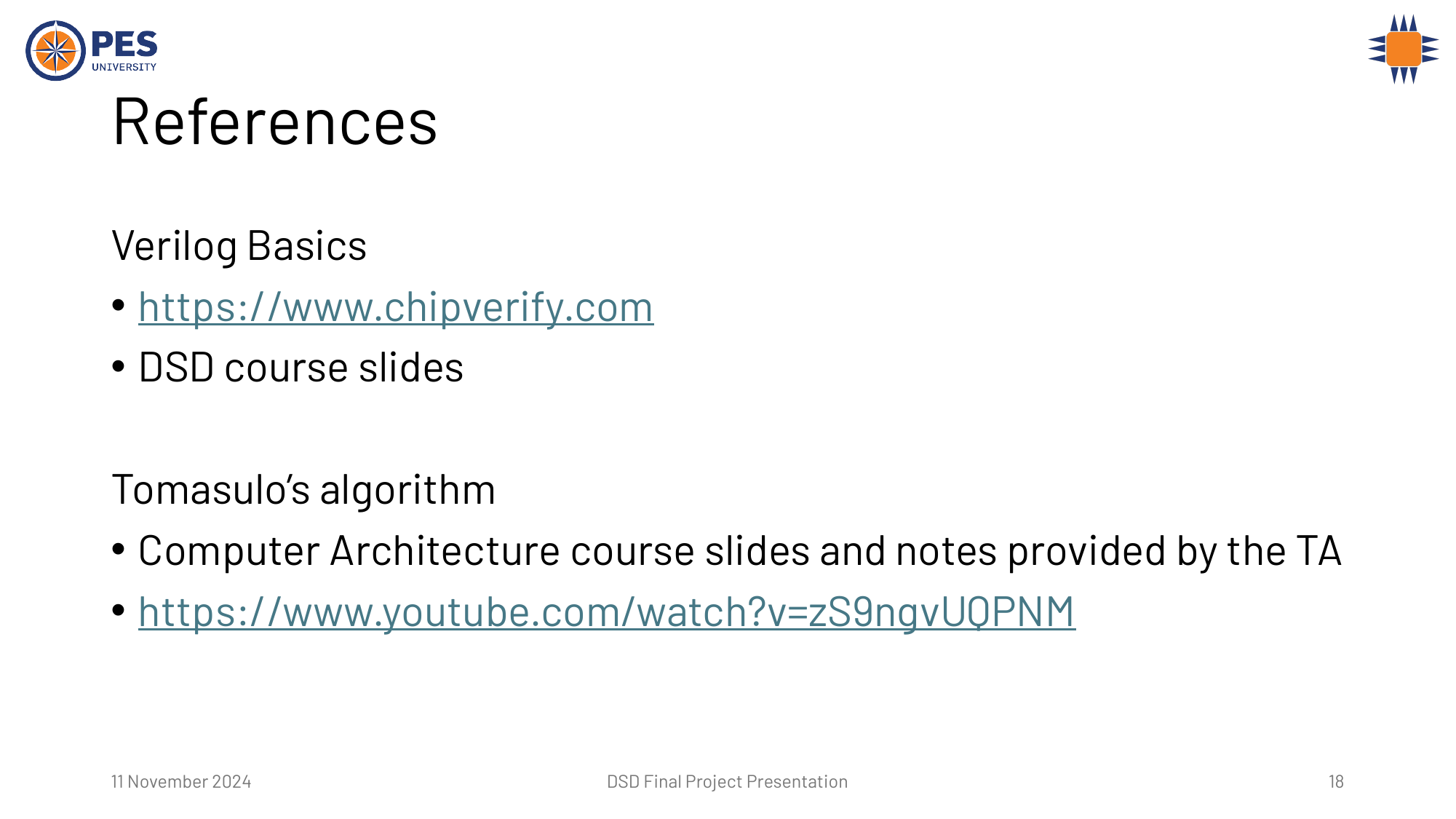

# References
Verilog Basics
https://www.chipverify.com
DSD course slides

Tomasulo’s algorithm
Computer Architecture course slides and notes provided by the TA
https://www.youtube.com/watch?v=zS9ngvUQPNM

11 November 2024
DSD Final Project Presentation
18